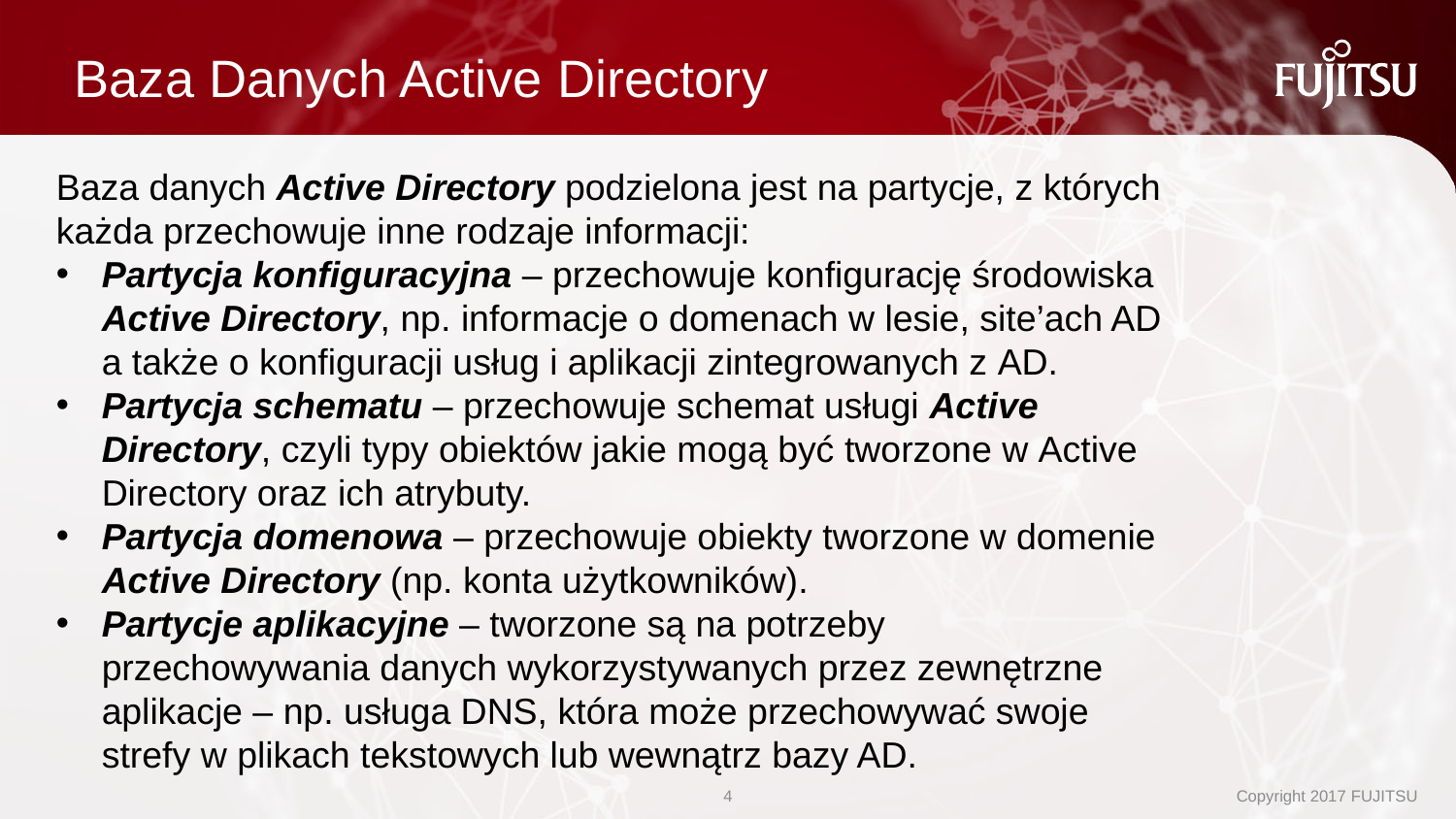

# Baza Danych Active Directory
Baza danych Active Directory podzielona jest na partycje, z których każda przechowuje inne rodzaje informacji:
Partycja konfiguracyjna – przechowuje konfigurację środowiska Active Directory, np. informacje o domenach w lesie, site’ach AD a także o konfiguracji usług i aplikacji zintegrowanych z AD.
Partycja schematu – przechowuje schemat usługi Active Directory, czyli typy obiektów jakie mogą być tworzone w Active Directory oraz ich atrybuty.
Partycja domenowa – przechowuje obiekty tworzone w domenie Active Directory (np. konta użytkowników).
Partycje aplikacyjne – tworzone są na potrzeby przechowywania danych wykorzystywanych przez zewnętrzne aplikacje – np. usługa DNS, która może przechowywać swoje strefy w plikach tekstowych lub wewnątrz bazy AD.
4
Copyright 2017 FUJITSU